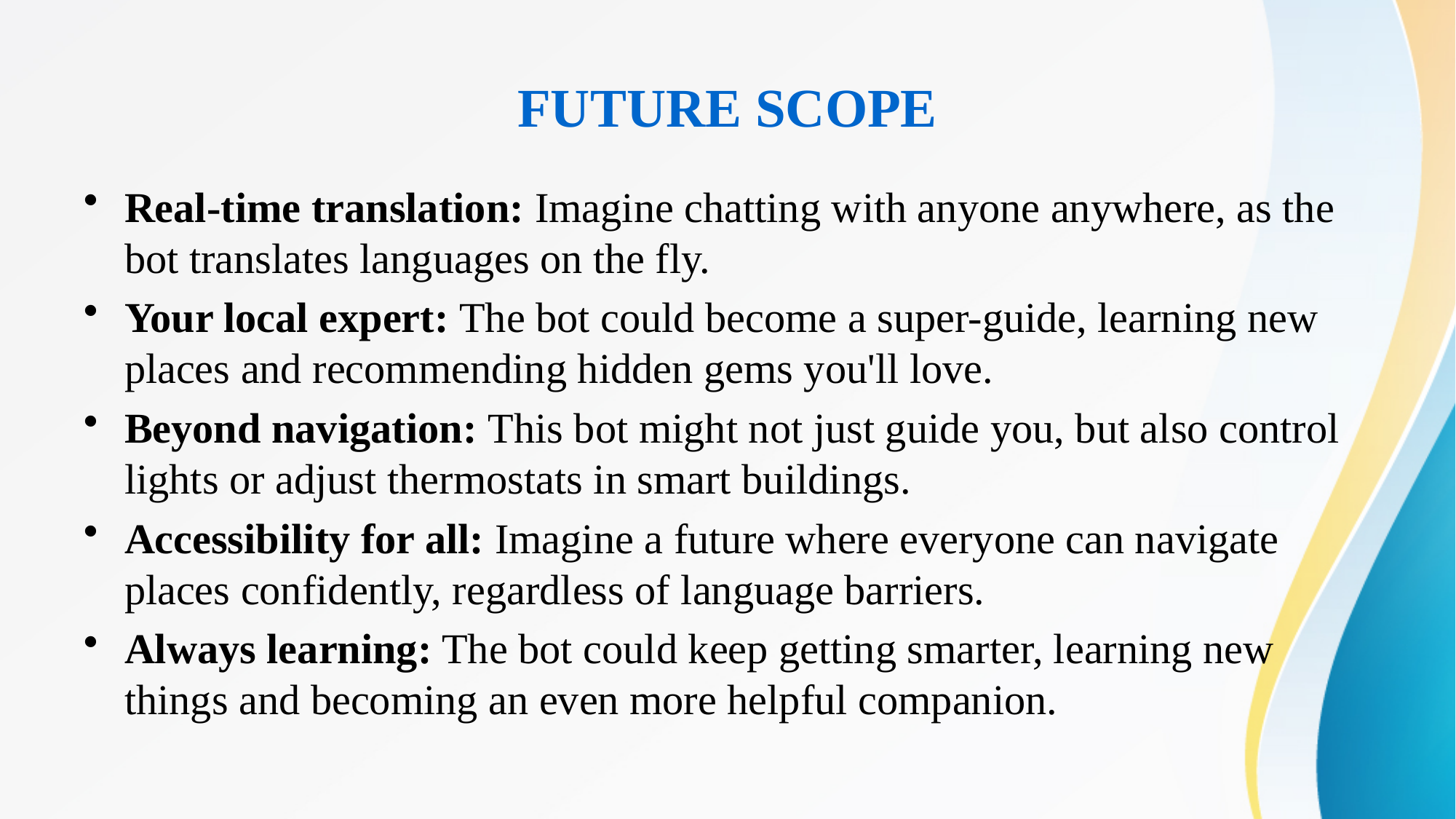

# FUTURE SCOPE
Real-time translation: Imagine chatting with anyone anywhere, as the bot translates languages on the fly.
Your local expert: The bot could become a super-guide, learning new places and recommending hidden gems you'll love.
Beyond navigation: This bot might not just guide you, but also control lights or adjust thermostats in smart buildings.
Accessibility for all: Imagine a future where everyone can navigate places confidently, regardless of language barriers.
Always learning: The bot could keep getting smarter, learning new things and becoming an even more helpful companion.